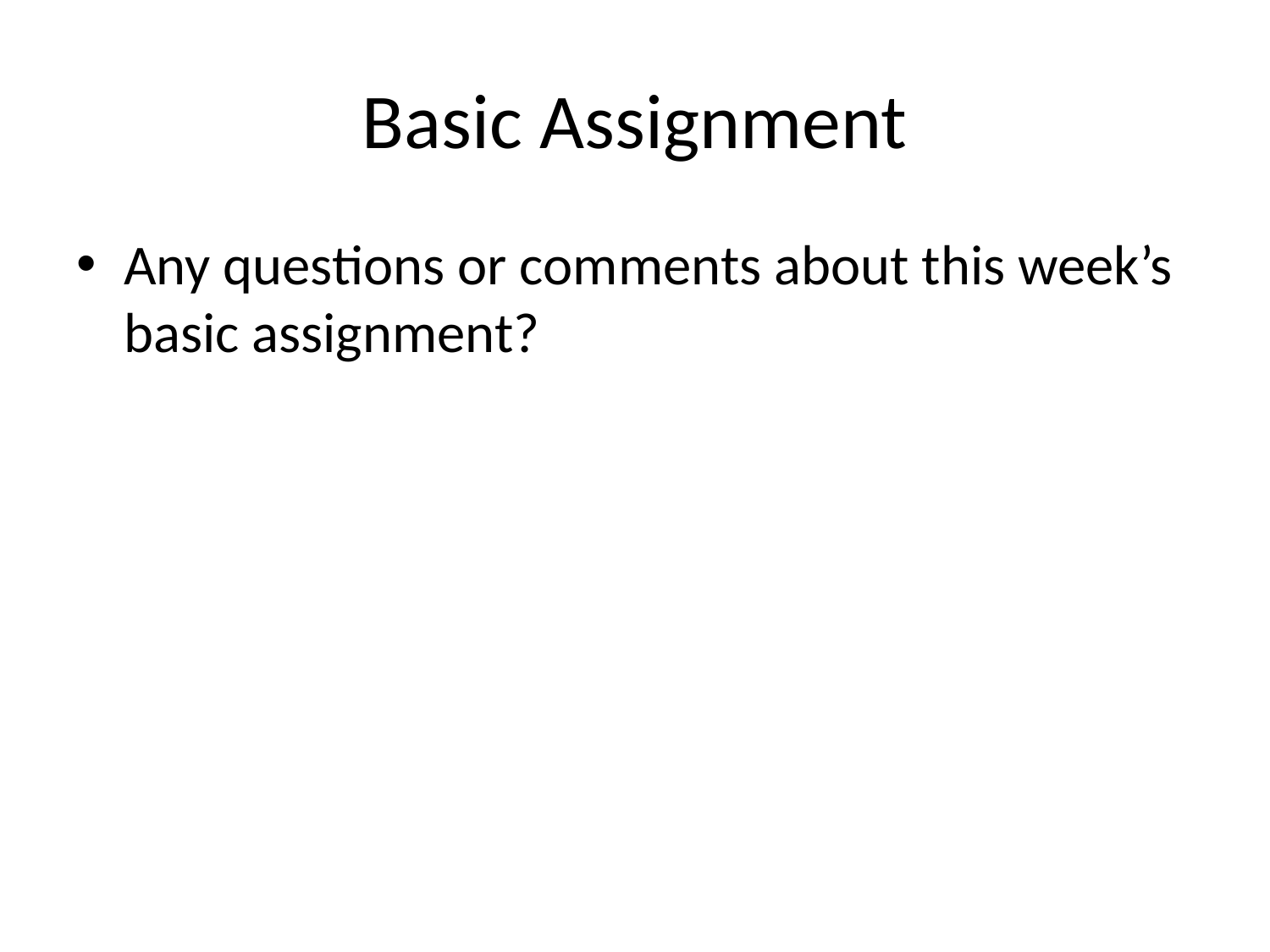

# Basic Assignment
Any questions or comments about this week’s basic assignment?